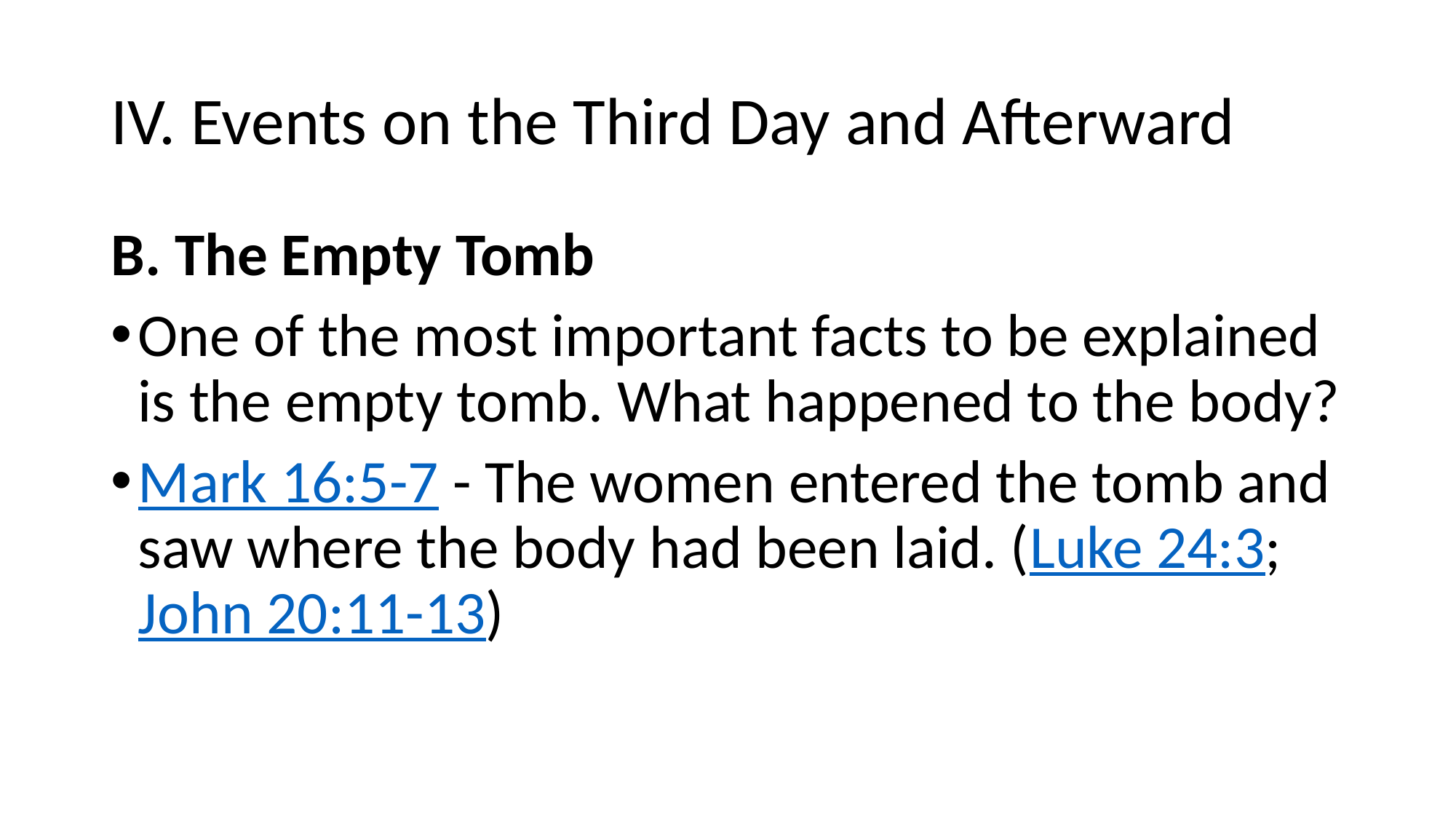

# IV. Events on the Third Day and Afterward
B. The Empty Tomb
One of the most important facts to be explained is the empty tomb. What happened to the body?
Mark 16:5-7 - The women entered the tomb and saw where the body had been laid. (Luke 24:3; John 20:11-13)